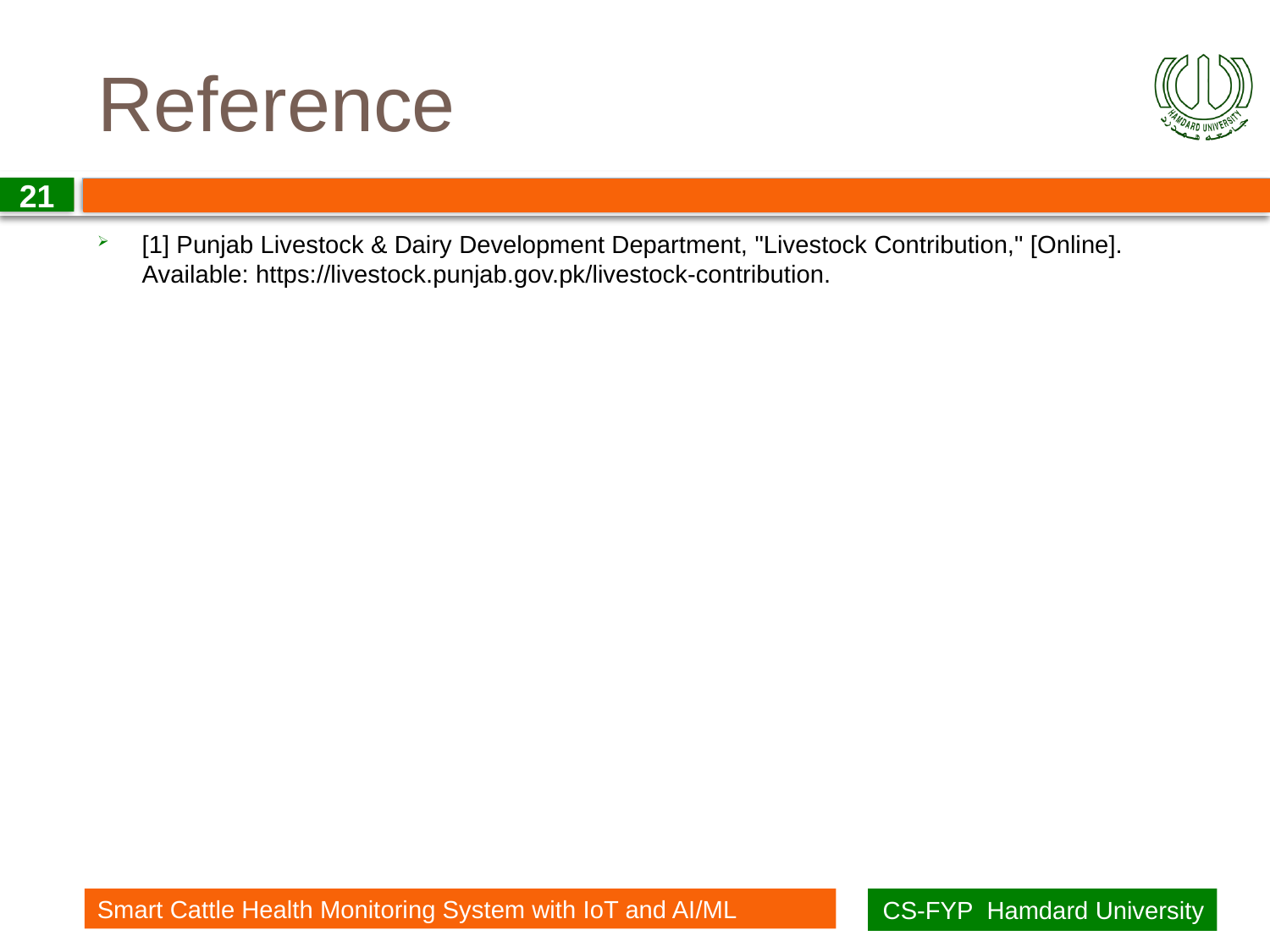

# Reference
21
[1] Punjab Livestock & Dairy Development Department, "Livestock Contribution," [Online]. Available: https://livestock.punjab.gov.pk/livestock-contribution.
Smart Cattle Health Monitoring System with IoT and AI/ML
CS-FYP  Hamdard University